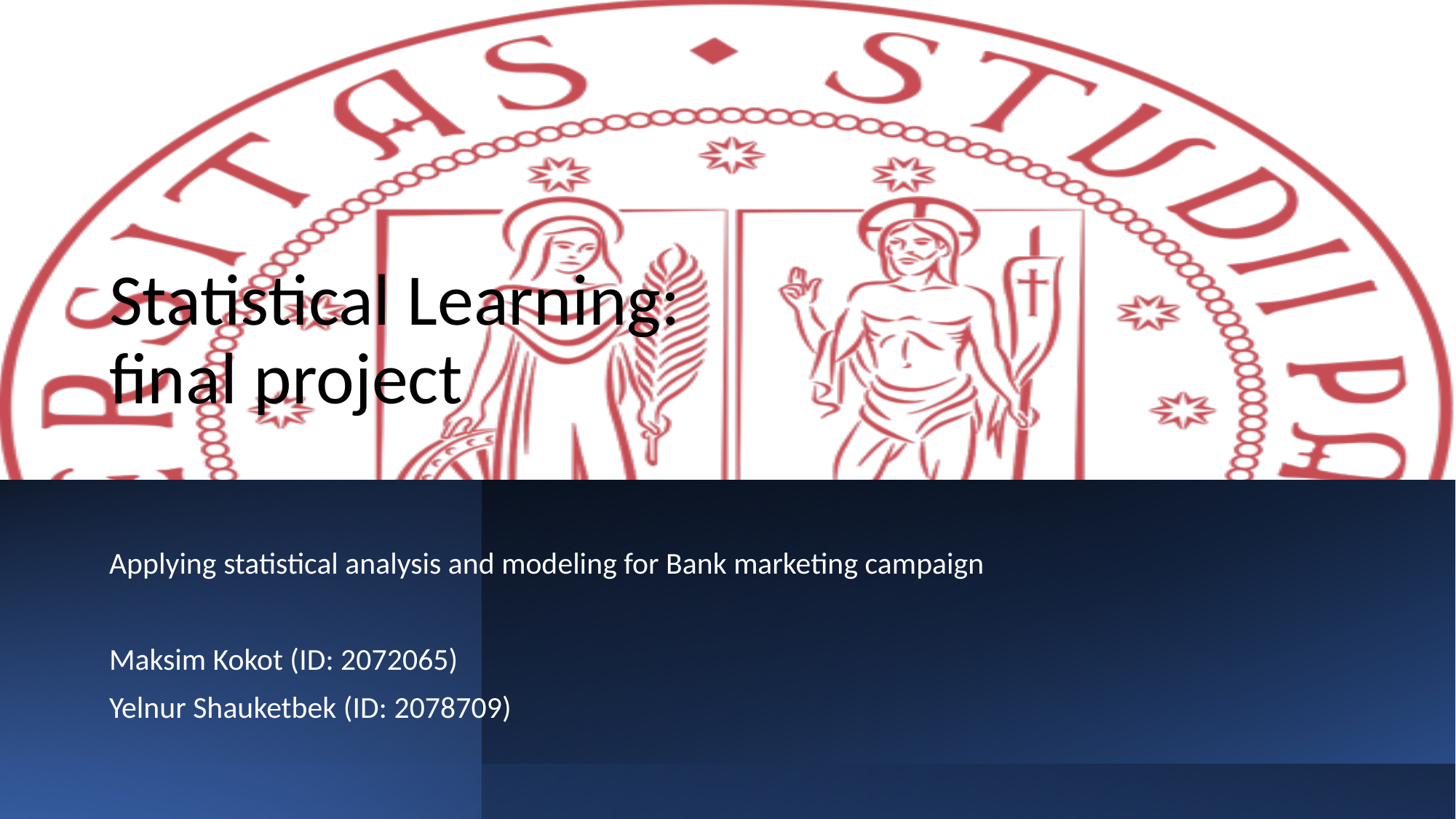

# Statistical Learning: final project

Applying statistical analysis and modeling for Bank marketing campaign

Maksim Kokot (ID: 2072065)
Yelnur Shauketbek (ID: 2078709)